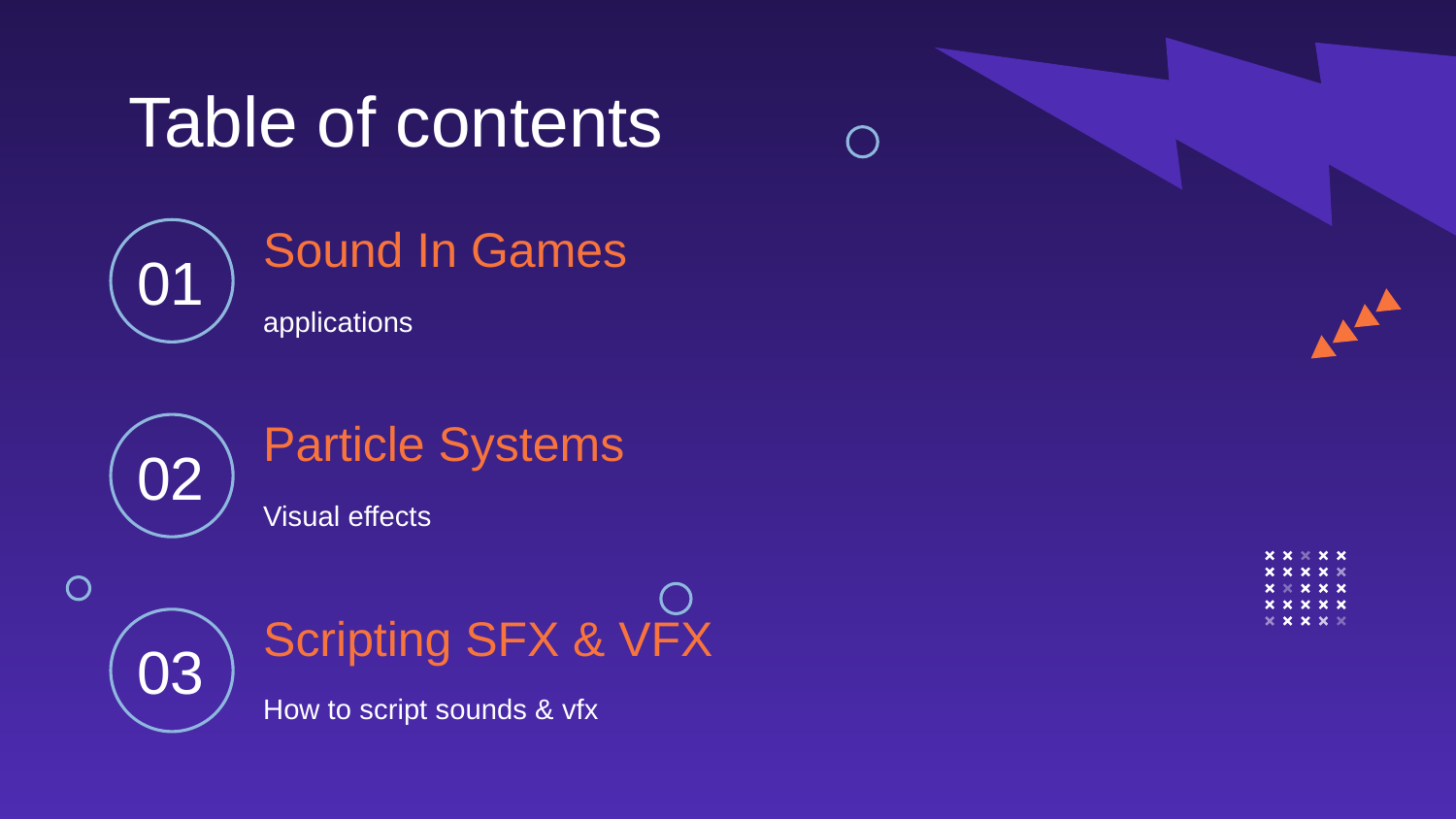

Table of contents

01

# Sound In Games
applications
02

Particle Systems
Visual effects
03

Scripting SFX & VFX
How to script sounds & vfx